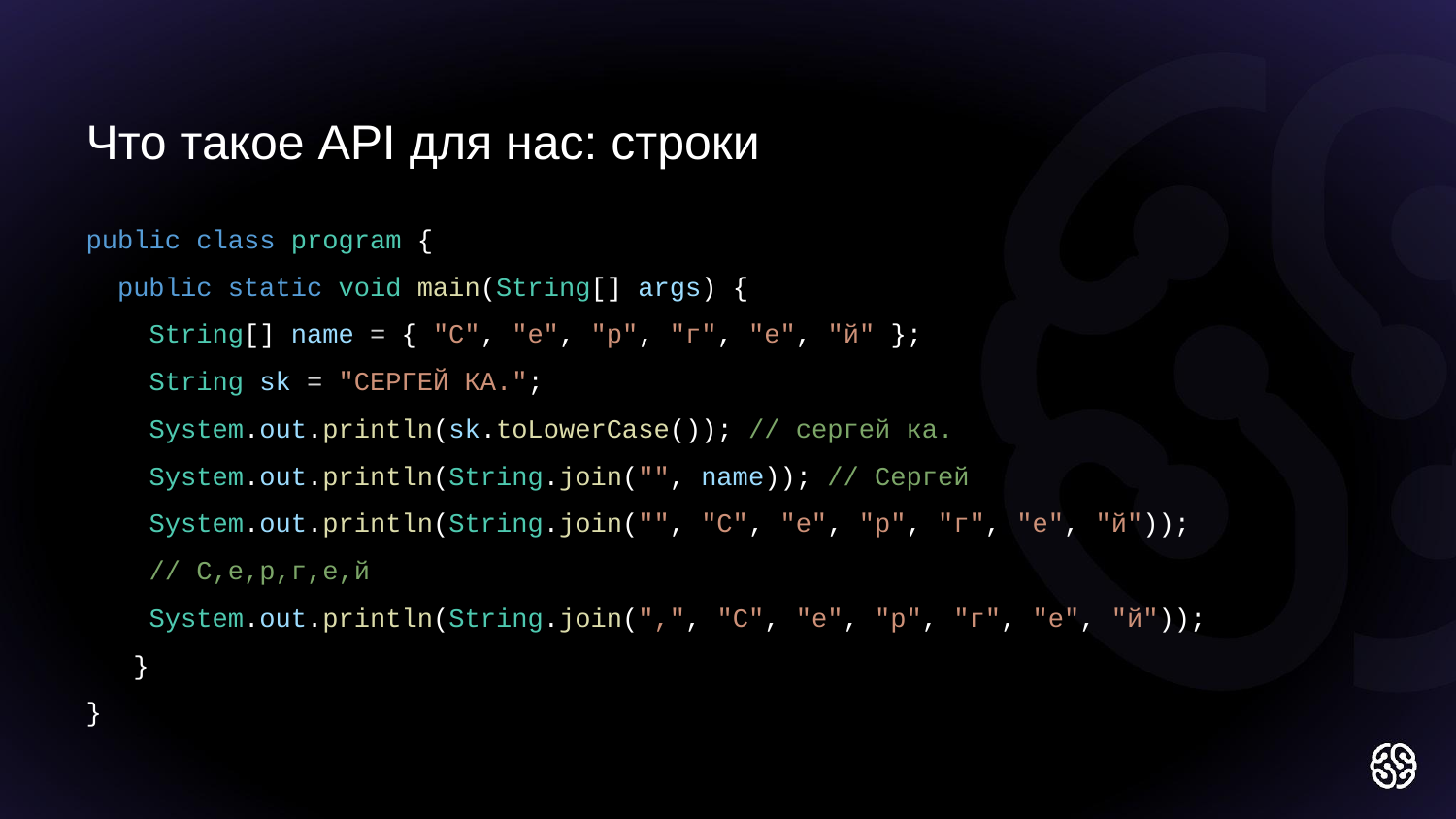

Что такое API для нас: строки
public class program {
  public static void main(String[] args) {
    String[] name = { "C", "е", "р", "г", "е", "й" };
    String sk = "СЕРГЕЙ КА.";
    System.out.println(sk.toLowerCase()); // сергей ка.
    System.out.println(String.join("", name)); // Cергей
    System.out.println(String.join("", "C", "е", "р", "г", "е", "й"));
    // C,е,р,г,е,й
    System.out.println(String.join(",", "C", "е", "р", "г", "е", "й"));
   }
}